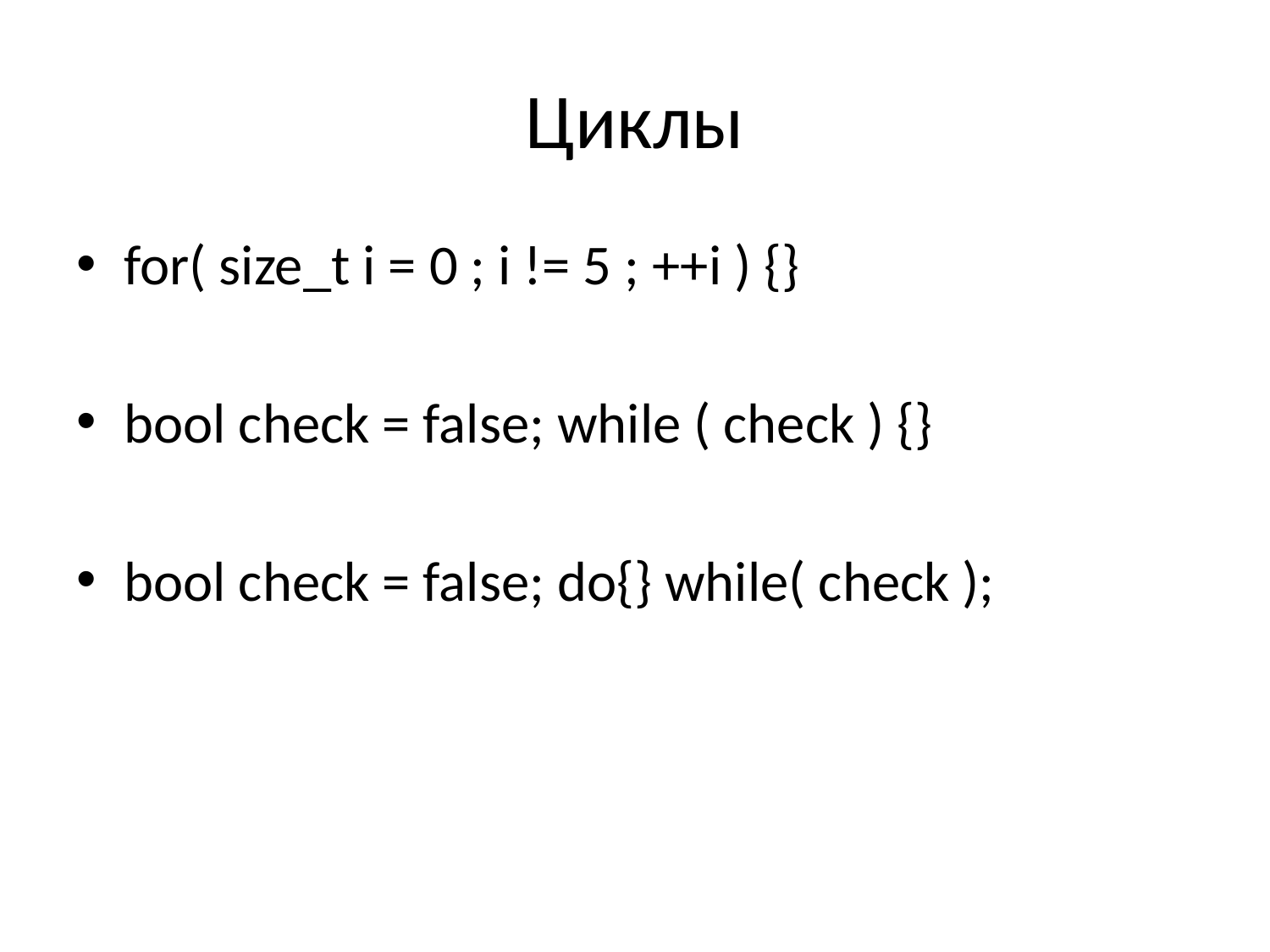

# Циклы
for( size_t i = 0 ; i != 5 ; ++i ) {}

bool check = false; while ( check ) {}

bool check = false; do{} while( check );